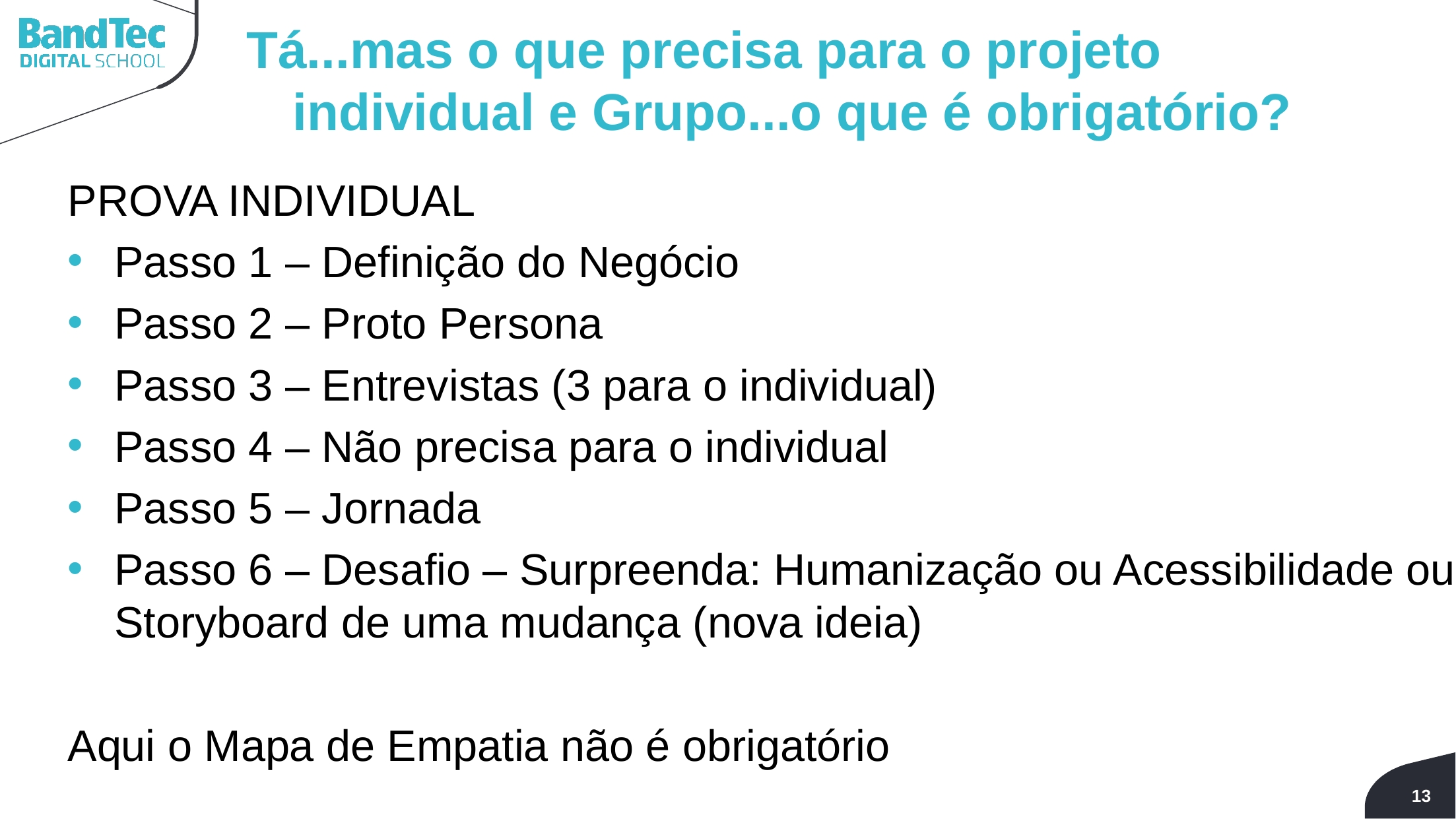

Tá...mas o que precisa para o projeto individual e Grupo...o que é obrigatório?

PROVA INDIVIDUAL
Passo 1 – Definição do Negócio
Passo 2 – Proto Persona
Passo 3 – Entrevistas (3 para o individual)
Passo 4 – Não precisa para o individual
Passo 5 – Jornada
Passo 6 – Desafio – Surpreenda: Humanização ou Acessibilidade ou Storyboard de uma mudança (nova ideia)

Aqui o Mapa de Empatia não é obrigatório
13